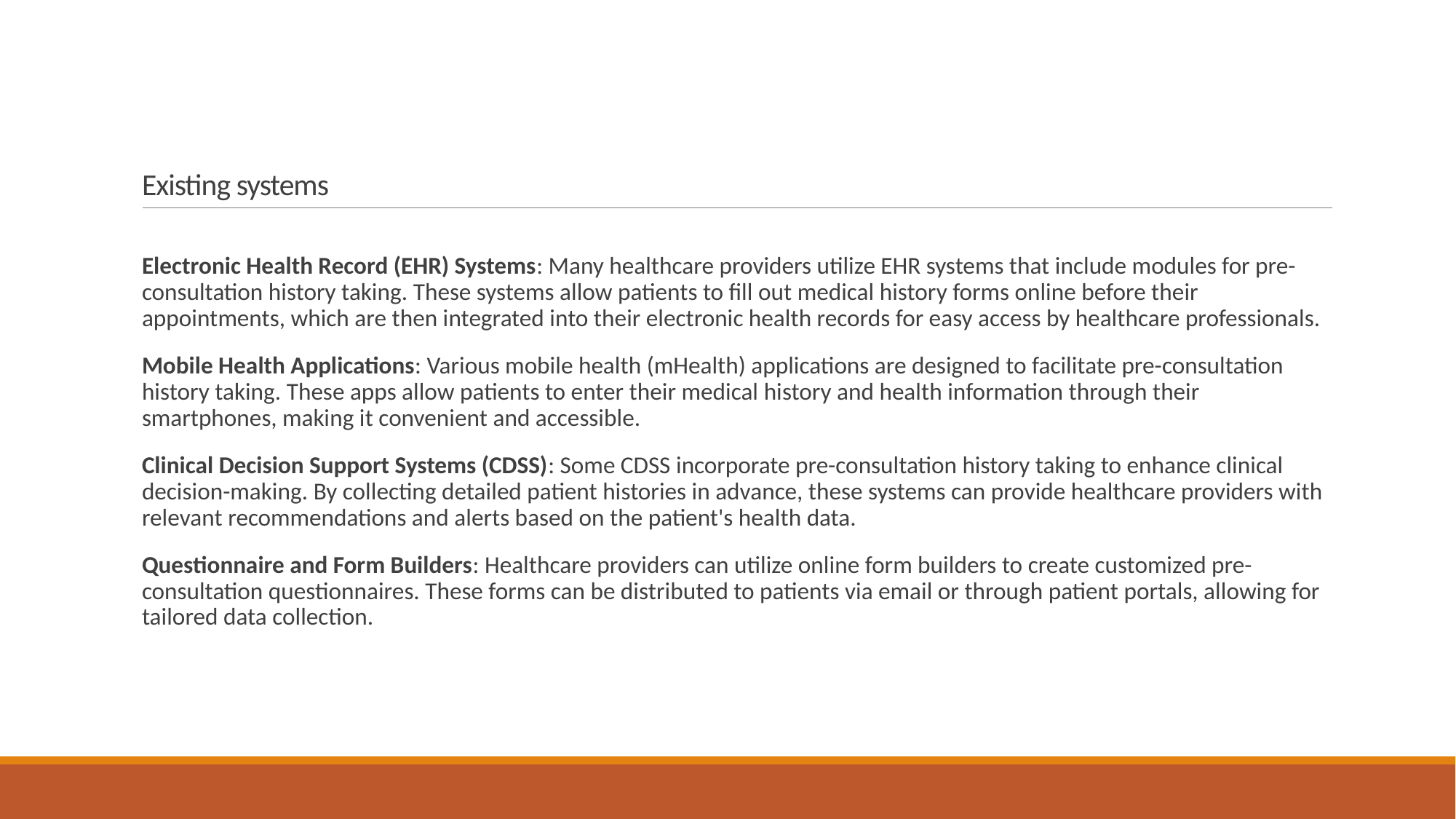

# Existing systems
Electronic Health Record (EHR) Systems: Many healthcare providers utilize EHR systems that include modules for pre-consultation history taking. These systems allow patients to fill out medical history forms online before their appointments, which are then integrated into their electronic health records for easy access by healthcare professionals.
Mobile Health Applications: Various mobile health (mHealth) applications are designed to facilitate pre-consultation history taking. These apps allow patients to enter their medical history and health information through their smartphones, making it convenient and accessible.
Clinical Decision Support Systems (CDSS): Some CDSS incorporate pre-consultation history taking to enhance clinical decision-making. By collecting detailed patient histories in advance, these systems can provide healthcare providers with relevant recommendations and alerts based on the patient's health data.
Questionnaire and Form Builders: Healthcare providers can utilize online form builders to create customized pre-consultation questionnaires. These forms can be distributed to patients via email or through patient portals, allowing for tailored data collection.